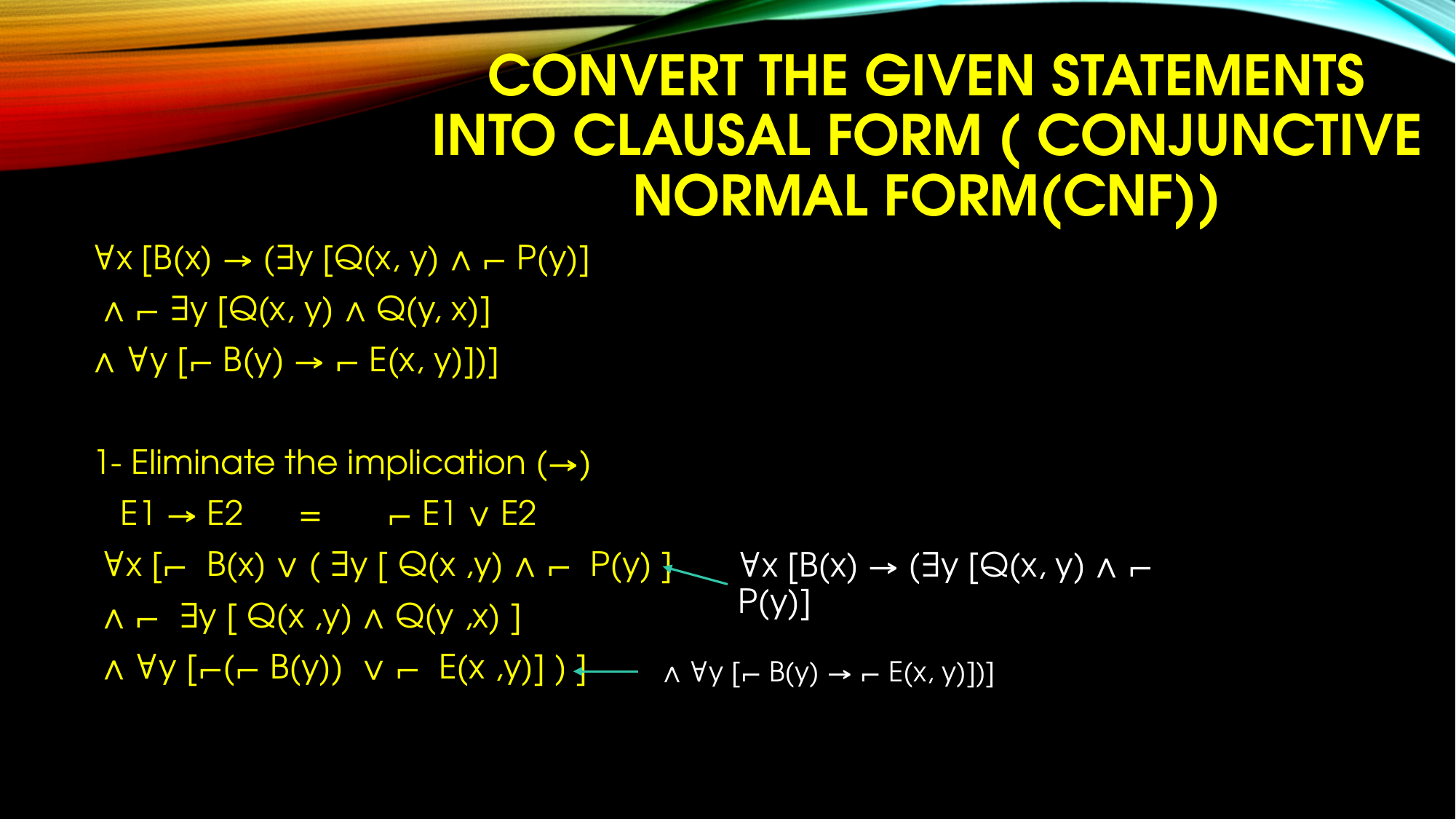

# Convert the given statements into clausal form ( Conjunctive Normal Form(CNF))
∀x [B(x) → (∃y [Q(x, y) ∧ ⌐ P(y)]
 ∧ ⌐ ∃y [Q(x, y) ∧ Q(y, x)]
∧ ∀y [⌐ B(y) → ⌐ E(x, y)])]

1- Eliminate the implication (→)
   E1 → E2      =       ⌐ E1 ∨ E2
 ∀x [⌐  B(x) ∨ ( ∃y [ Q(x ,y) ∧ ⌐  P(y) ]
 ∧ ⌐  ∃y [ Q(x ,y) ∧ Q(y ,x) ]
 ∧ ∀y [⌐(⌐ B(y))  ∨ ⌐  E(x ,y)] ) ]

∀x [B(x) → (∃y [Q(x, y) ∧ ⌐ P(y)]
∧ ∀y [⌐ B(y) → ⌐ E(x, y)])]